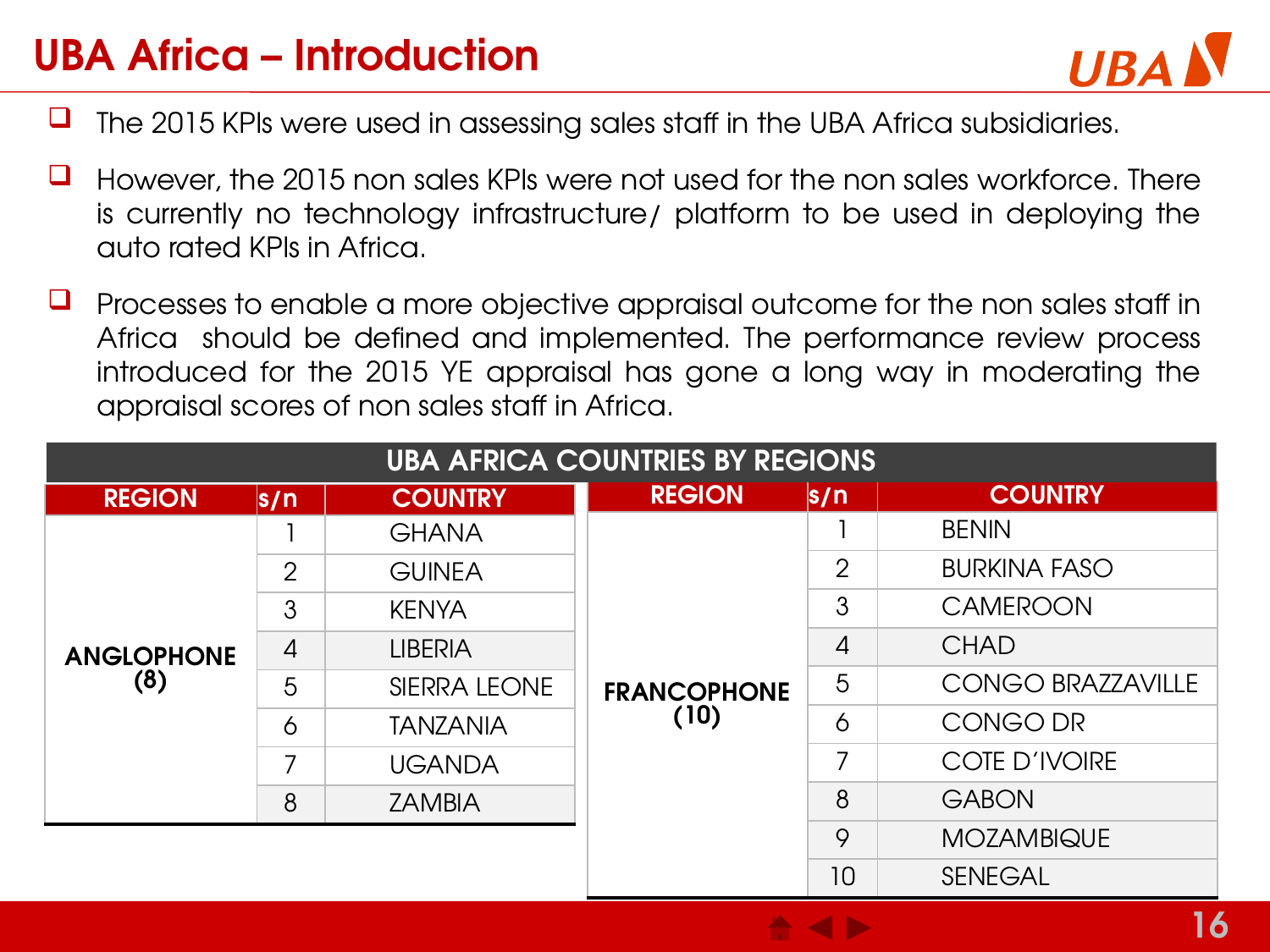

UBA Africa – Introduction
The 2015 KPIs were used in assessing sales staff in the UBA Africa subsidiaries.

However, the 2015 non sales KPIs were not used for the non sales workforce. There is currently no technology infrastructure/ platform to be used in deploying the auto rated KPIs in Africa.

Processes to enable a more objective appraisal outcome for the non sales staff in Africa  should be defined and implemented. The performance review process introduced for the 2015 YE appraisal has gone a long way in moderating the appraisal scores of non sales staff in Africa.
# UBA AFRICA COUNTRIES BY REGIONS
| REGION | s/n | COUNTRY |
| --- | --- | --- |
| FRANCOPHONE (10) | 1 | BENIN |
|  | 2 | BURKINA FASO |
|  | 3 | CAMEROON |
|  | 4 | CHAD |
|  | 5 | CONGO BRAZZAVILLE |
|  | 6 | CONGO DR |
|  | 7 | COTE D’IVOIRE |
|  | 8 | GABON |
|  | 9 | MOZAMBIQUE |
|  | 10 | SENEGAL |
| REGION | s/n | COUNTRY |
| --- | --- | --- |
| ANGLOPHONE (8) | 1 | GHANA |
|  | 2 | GUINEA |
|  | 3 | KENYA |
|  | 4 | LIBERIA |
|  | 5 | SIERRA LEONE |
|  | 6 | TANZANIA |
|  | 7 | UGANDA |
|  | 8 | ZAMBIA |